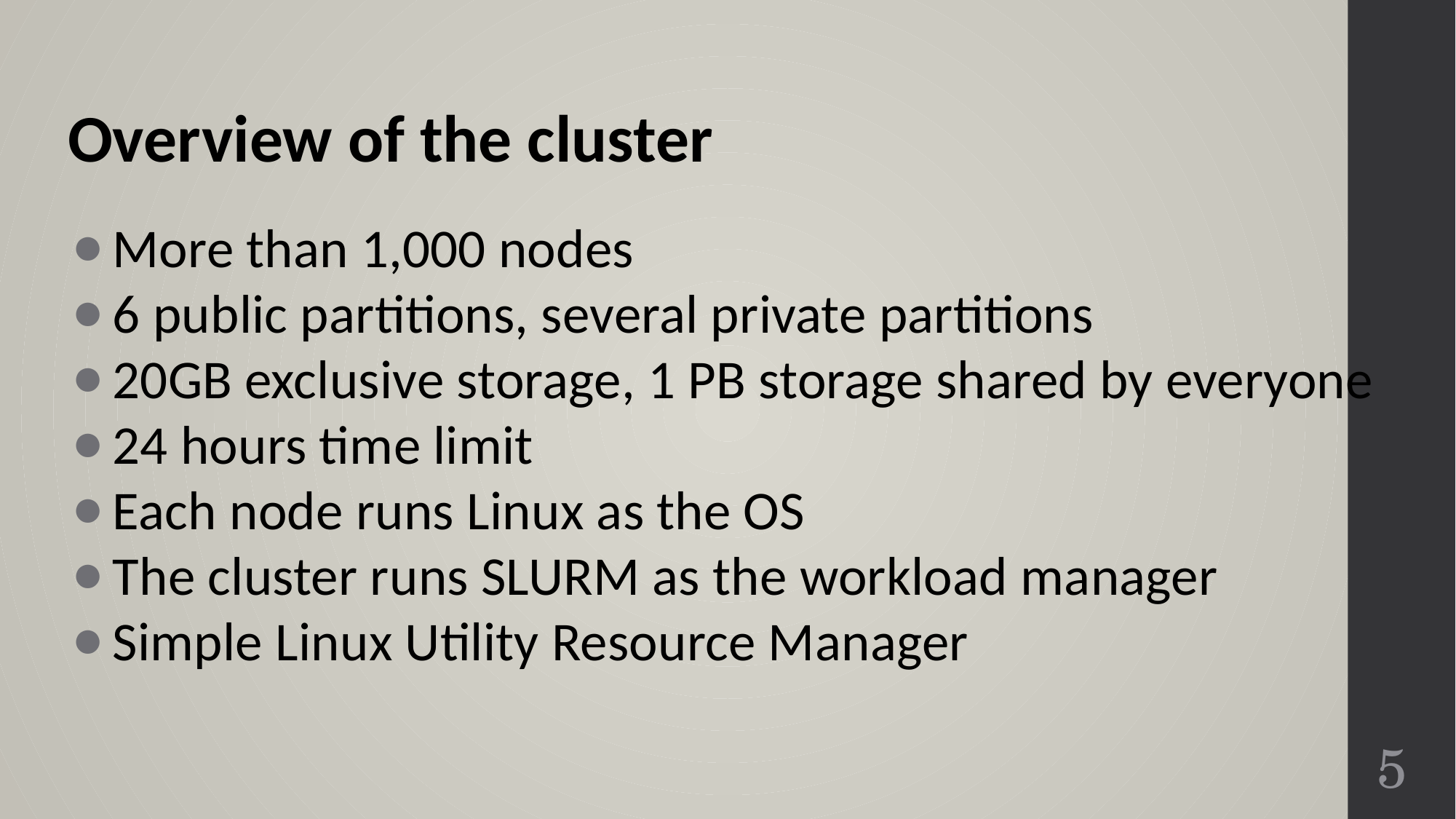

Overview of the cluster
More than 1,000 nodes
6 public partitions, several private partitions
20GB exclusive storage, 1 PB storage shared by everyone
24 hours time limit
Each node runs Linux as the OS
The cluster runs SLURM as the workload manager
Simple Linux Utility Resource Manager
5